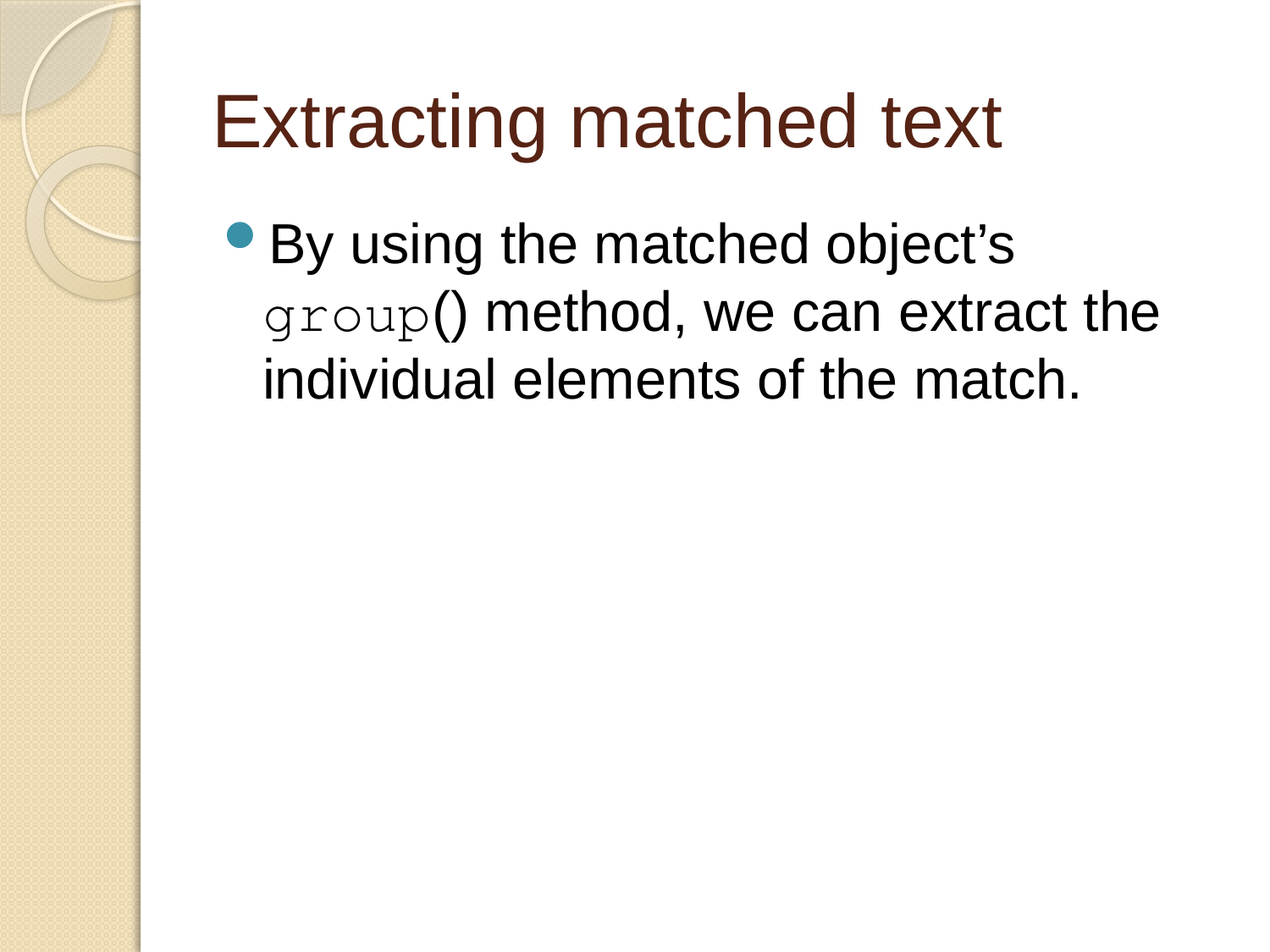

# Extracting matched text
By using the matched object’s group() method, we can extract the individual elements of the match.